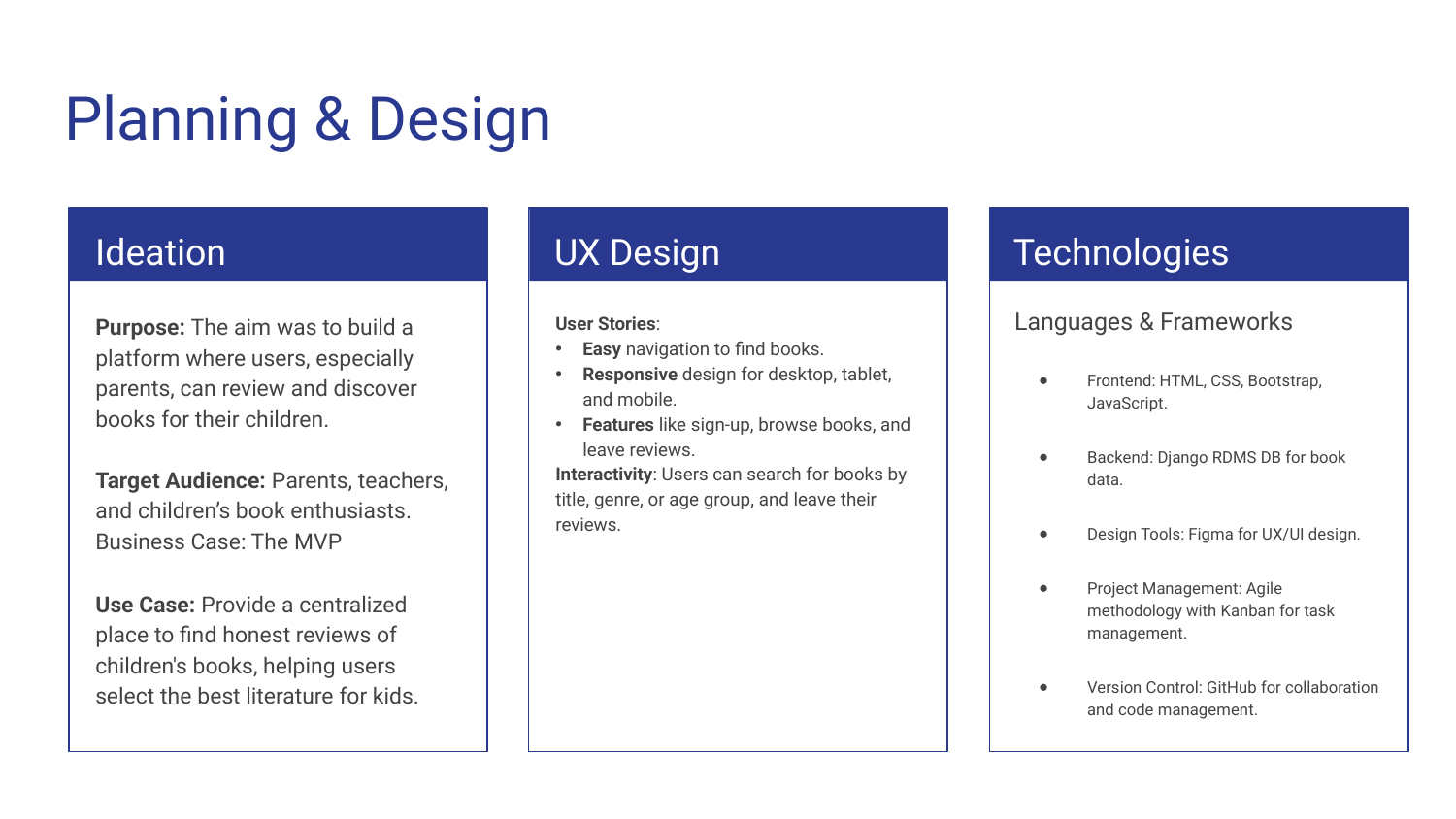

# Planning & Design

Ideation

UX Design

Technologies
Languages & Frameworks
Frontend: HTML, CSS, Bootstrap, JavaScript.
Backend: Django RDMS DB for book data.
Design Tools: Figma for UX/UI design.
Project Management: Agile methodology with Kanban for task management.
Version Control: GitHub for collaboration and code management.
Purpose: The aim was to build a platform where users, especially parents, can review and discover books for their children.

Target Audience: Parents, teachers, and children’s book enthusiasts.
Business Case: The MVP
Use Case: Provide a centralized place to find honest reviews of children's books, helping users select the best literature for kids.
User Stories:
Easy navigation to find books.
Responsive design for desktop, tablet, and mobile.
Features like sign-up, browse books, and leave reviews.
Interactivity: Users can search for books by title, genre, or age group, and leave their reviews.